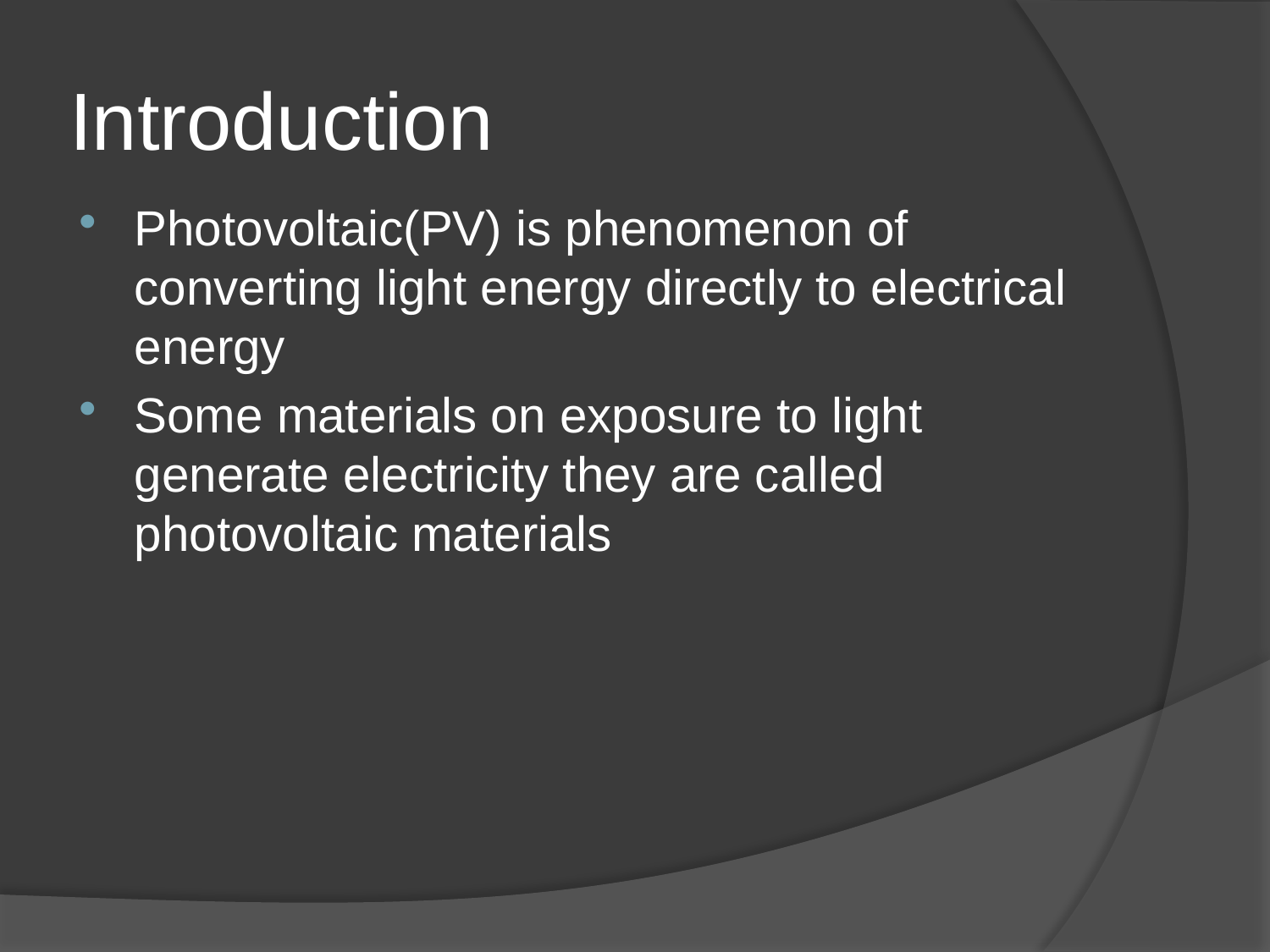

# Introduction
Photovoltaic(PV) is phenomenon of converting light energy directly to electrical energy
Some materials on exposure to light generate electricity they are called photovoltaic materials